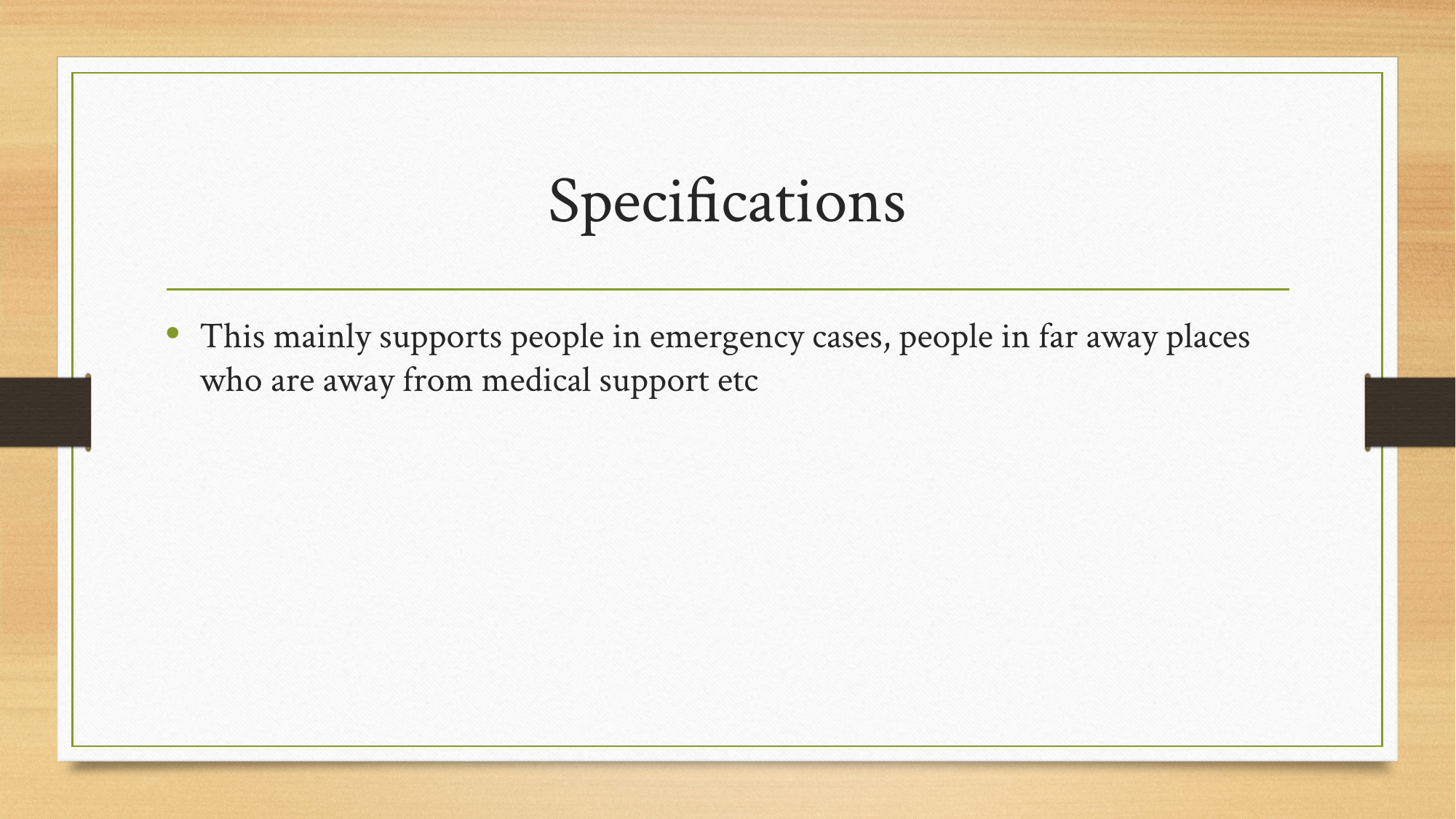

# Specifications
This mainly supports people in emergency cases, people in far away places who are away from medical support etc